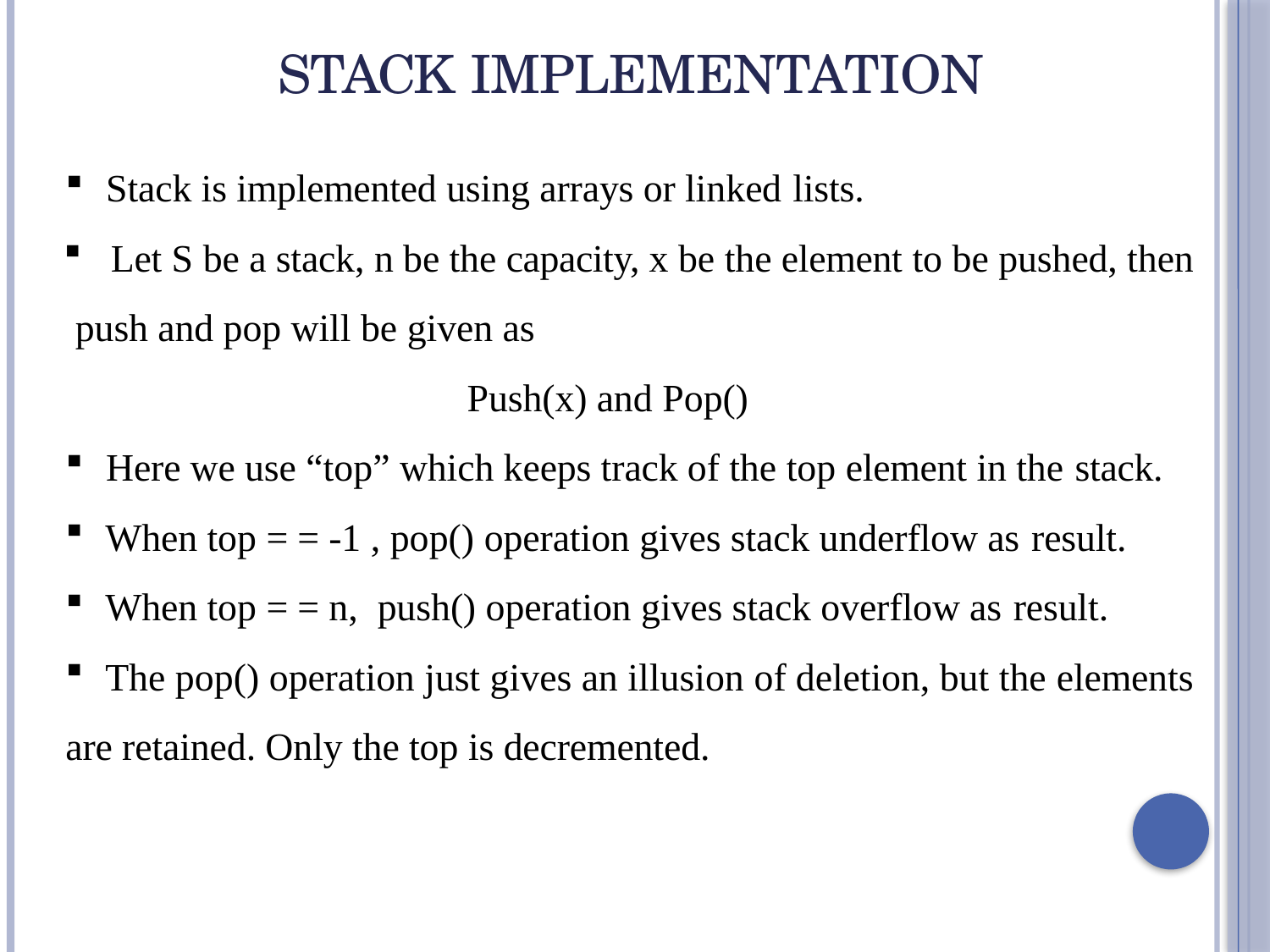

# STACK IMPLEMENTATION
Stack is implemented using arrays or linked lists.
   Let S be a stack, n be the capacity, x be the element to be pushed, then  push and pop will be given as
Push(x) and Pop()
Here we use “top” which keeps track of the top element in the stack.
When top = = -1 , pop() operation gives stack underflow as result.
When top = = n,  push() operation gives stack overflow as result.
The pop() operation just gives an illusion of deletion, but the elements
are retained. Only the top is decremented.